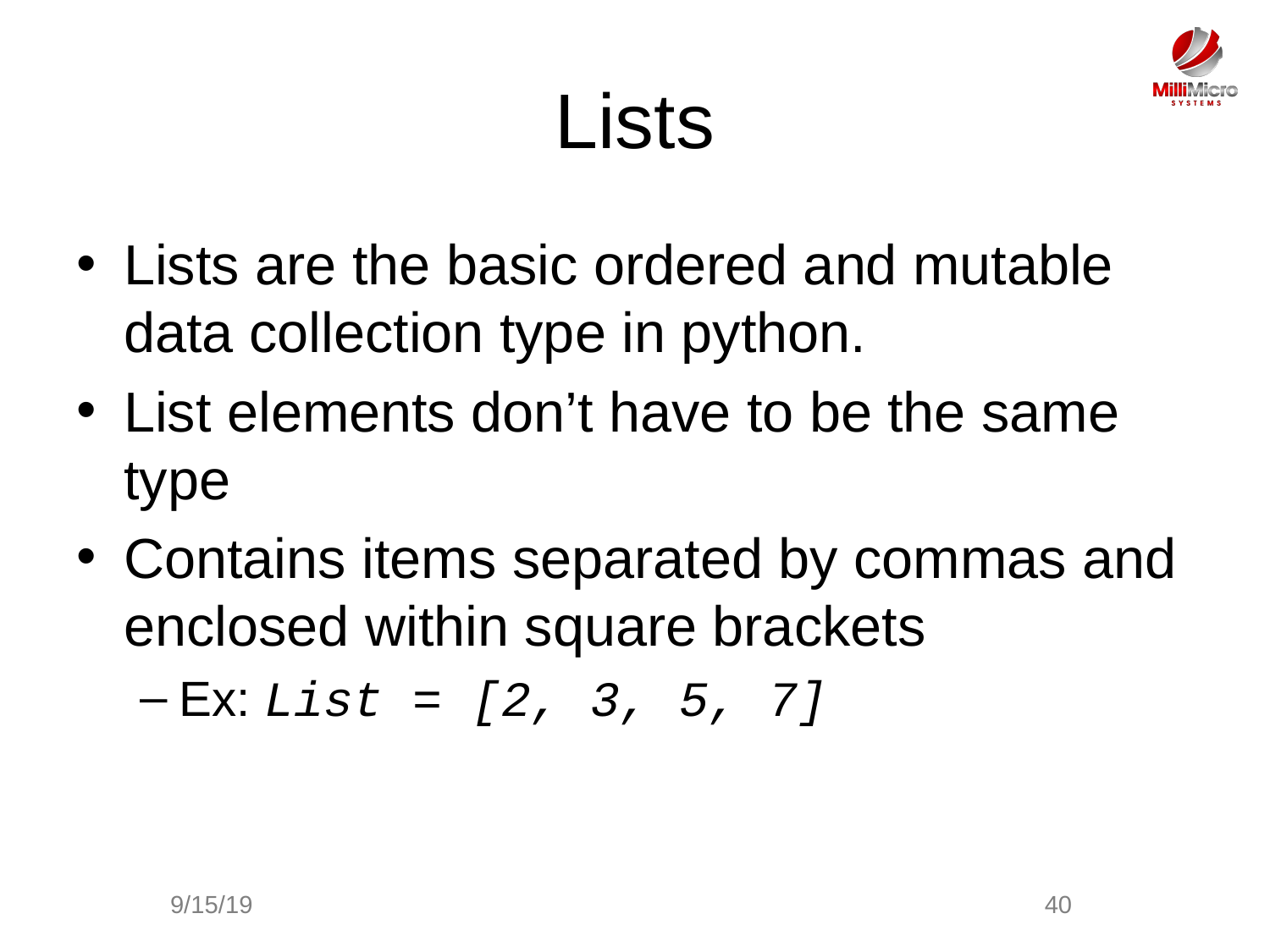

# Lists
Lists are the basic ordered and mutable data collection type in python.
List elements don’t have to be the same type
Contains items separated by commas and enclosed within square brackets
Ex: List = [2, 3, 5, 7]
9/15/19
40